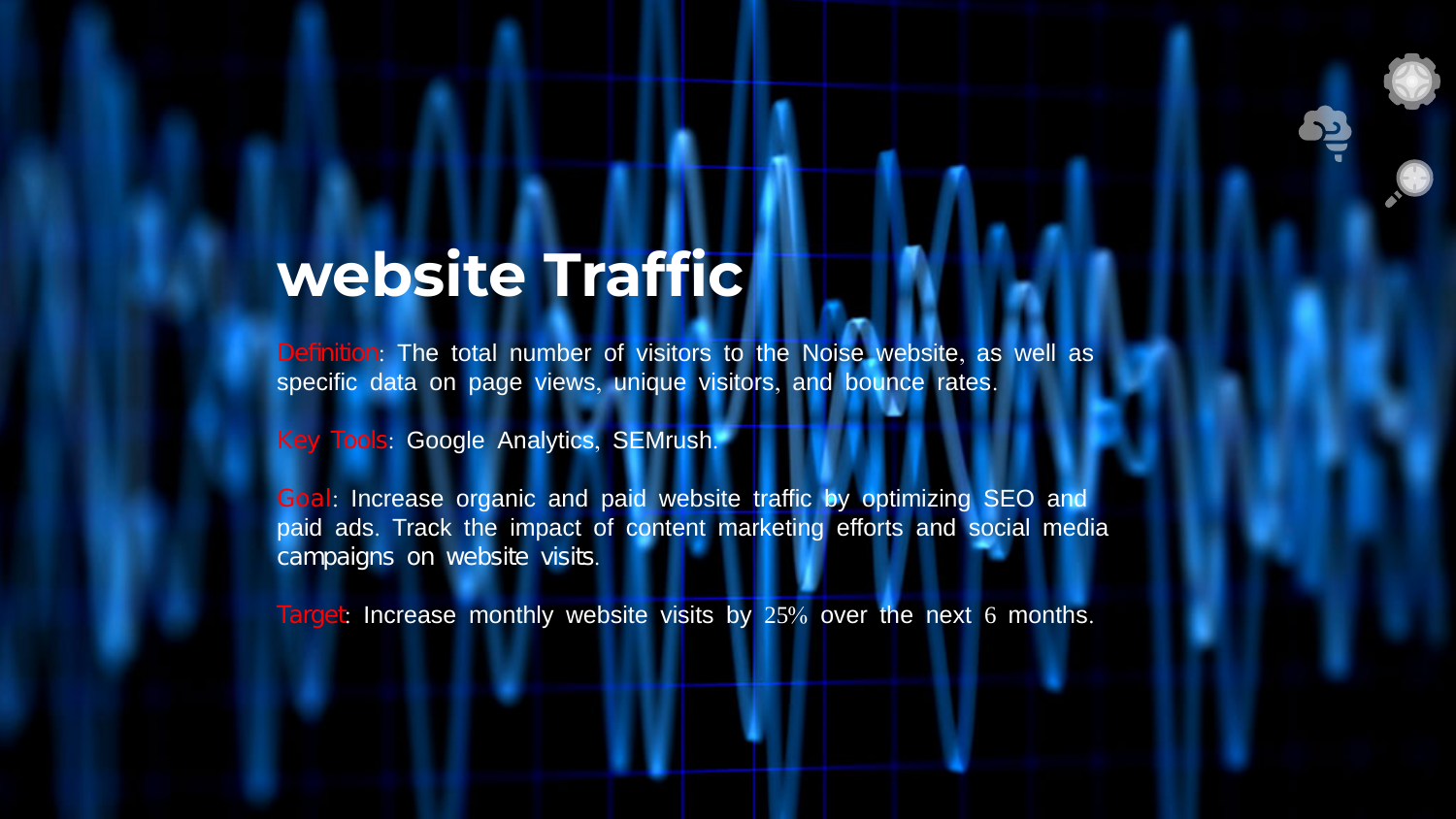

# website Traffic
Definition: The total number of visitors to the Noise website, as well as specific data on page views, unique visitors, and bounce rates.

Key Tools: Google Analytics, SEMrush.

Goal: Increase organic and paid website traffic by optimizing SEO and paid ads. Track the impact of content marketing efforts and social media campaigns on website visits.

Target: Increase monthly website visits by 25% over the next 6 months.